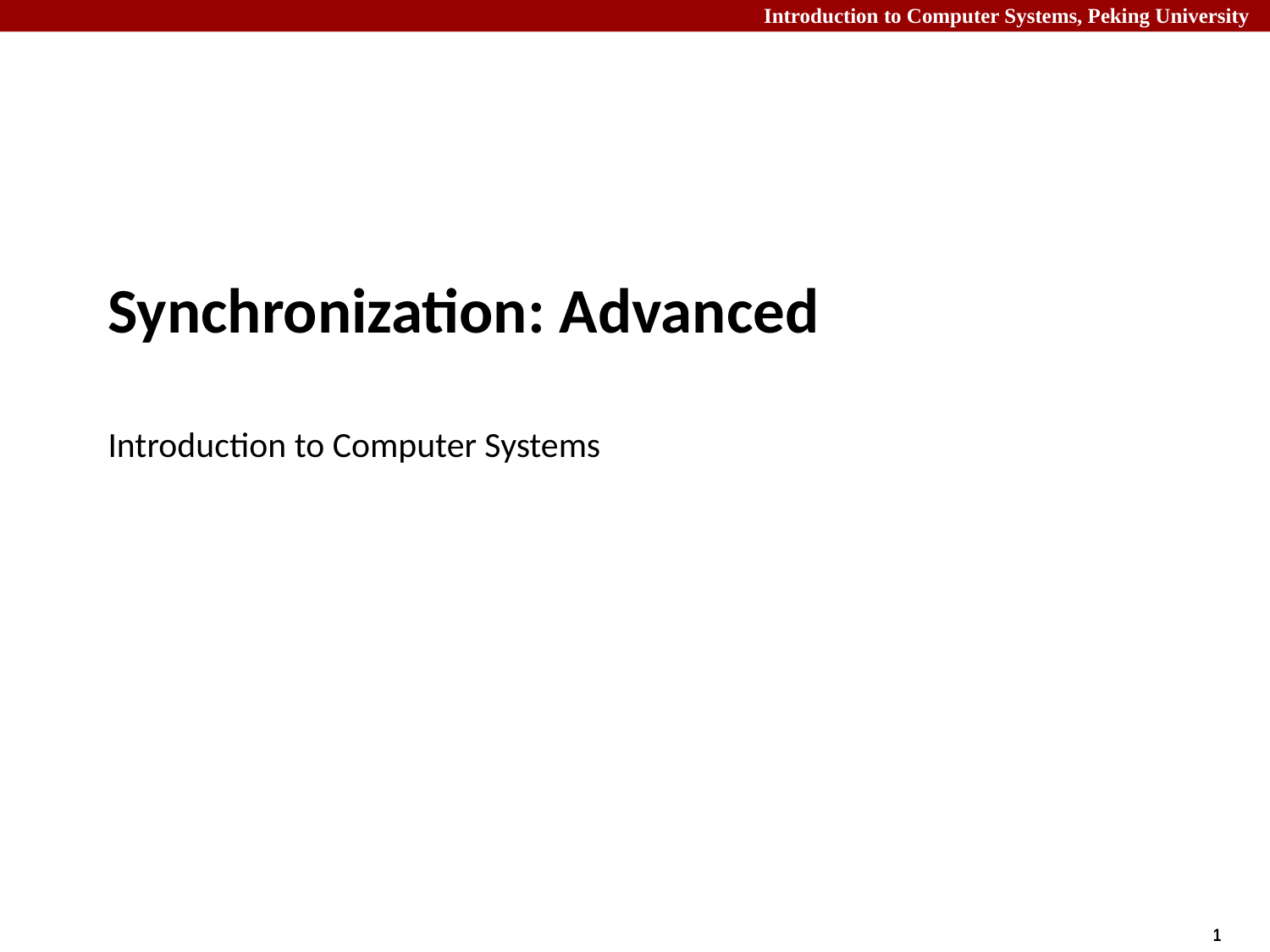

# Synchronization: Advanced Introduction to Computer Systems